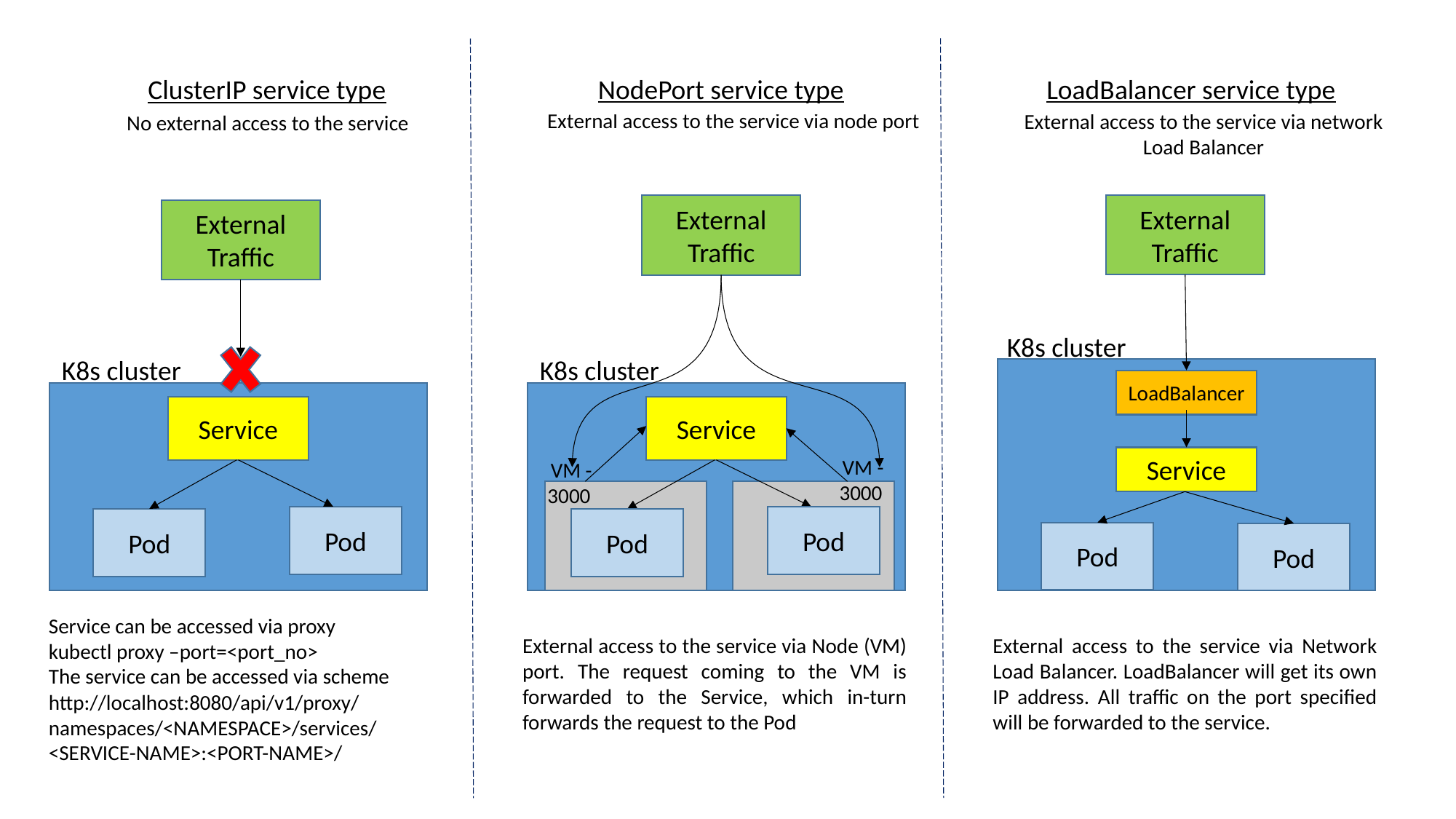

LoadBalancer service type
External access to the service via network Load Balancer
NodePort service type
External access to the service via node port
ClusterIP service type
No external access to the service
External Traffic
External Traffic
External Traffic
K8s cluster

K8s cluster
K8s cluster

LoadBalancer

Service
Service
Service
VM - 3000
VM - 3000

Pod
Pod
Pod
Pod
Pod
Pod
External access to the service via Network Load Balancer. LoadBalancer will get its own IP address. All traffic on the port specified will be forwarded to the service.
External access to the service via Node (VM) port. The request coming to the VM is forwarded to the Service, which in-turn forwards the request to the Pod
Service can be accessed via proxy
kubectl proxy –port=<port_no>
The service can be accessed via scheme
http://localhost:8080/api/v1/proxy/namespaces/<NAMESPACE>/services/<SERVICE-NAME>:<PORT-NAME>/